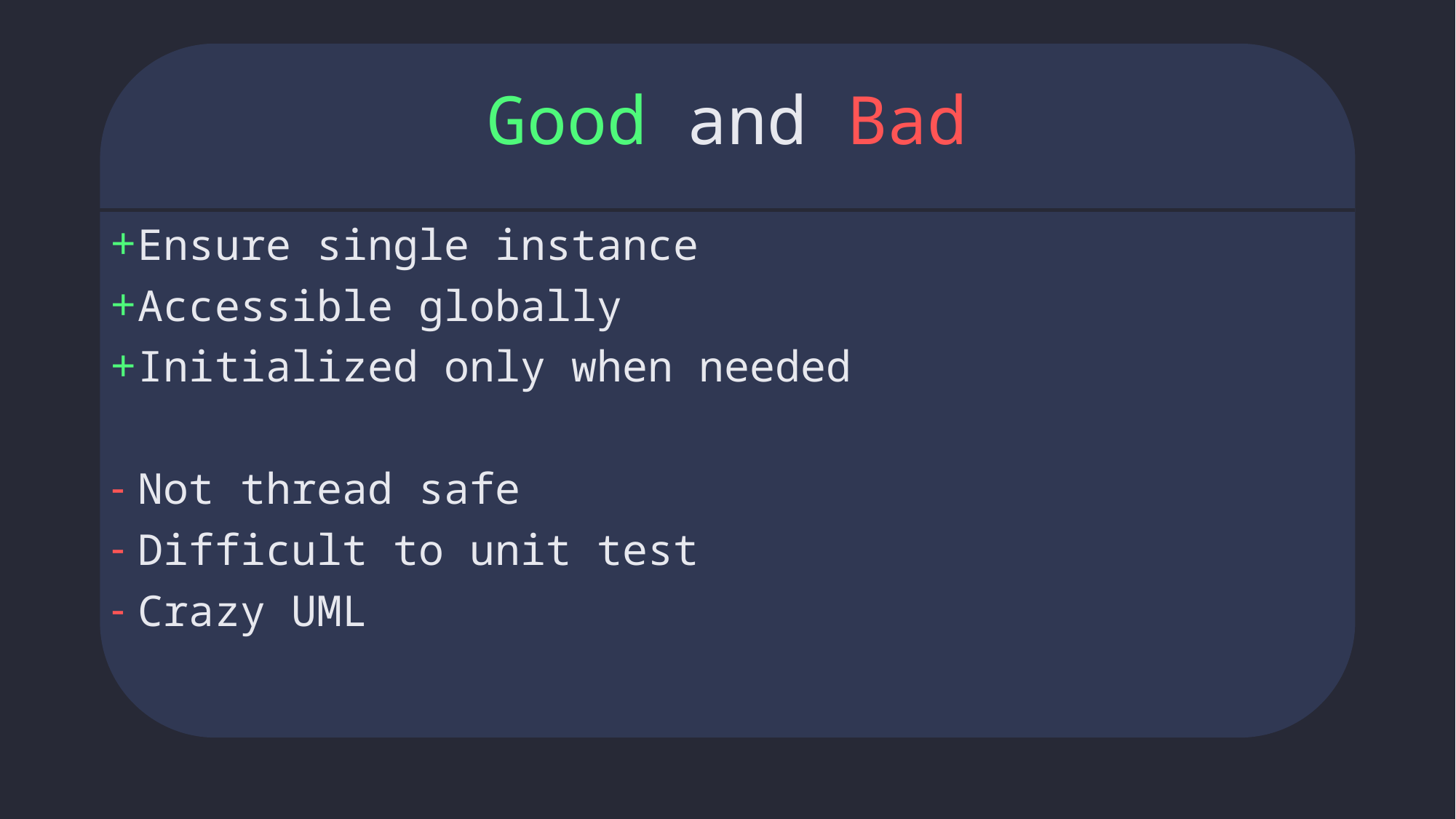

# Good and Bad
Ensure single instance
Accessible globally
Initialized only when needed

Not thread safe
Difficult to unit test
Crazy UML